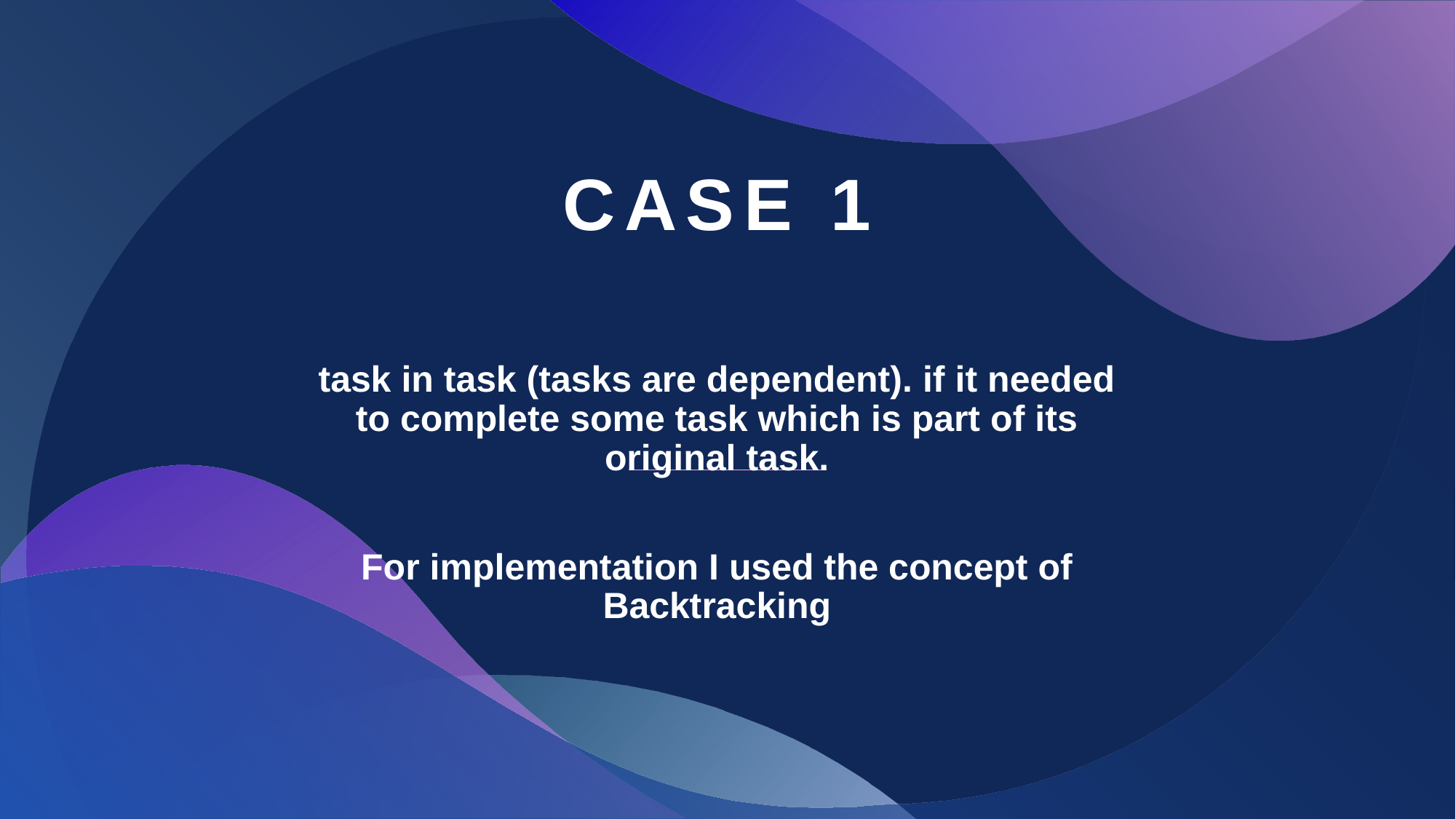

# case 1
task in task (tasks are dependent). if it needed to complete some task which is part of its original task.

For implementation I used the concept of Backtracking